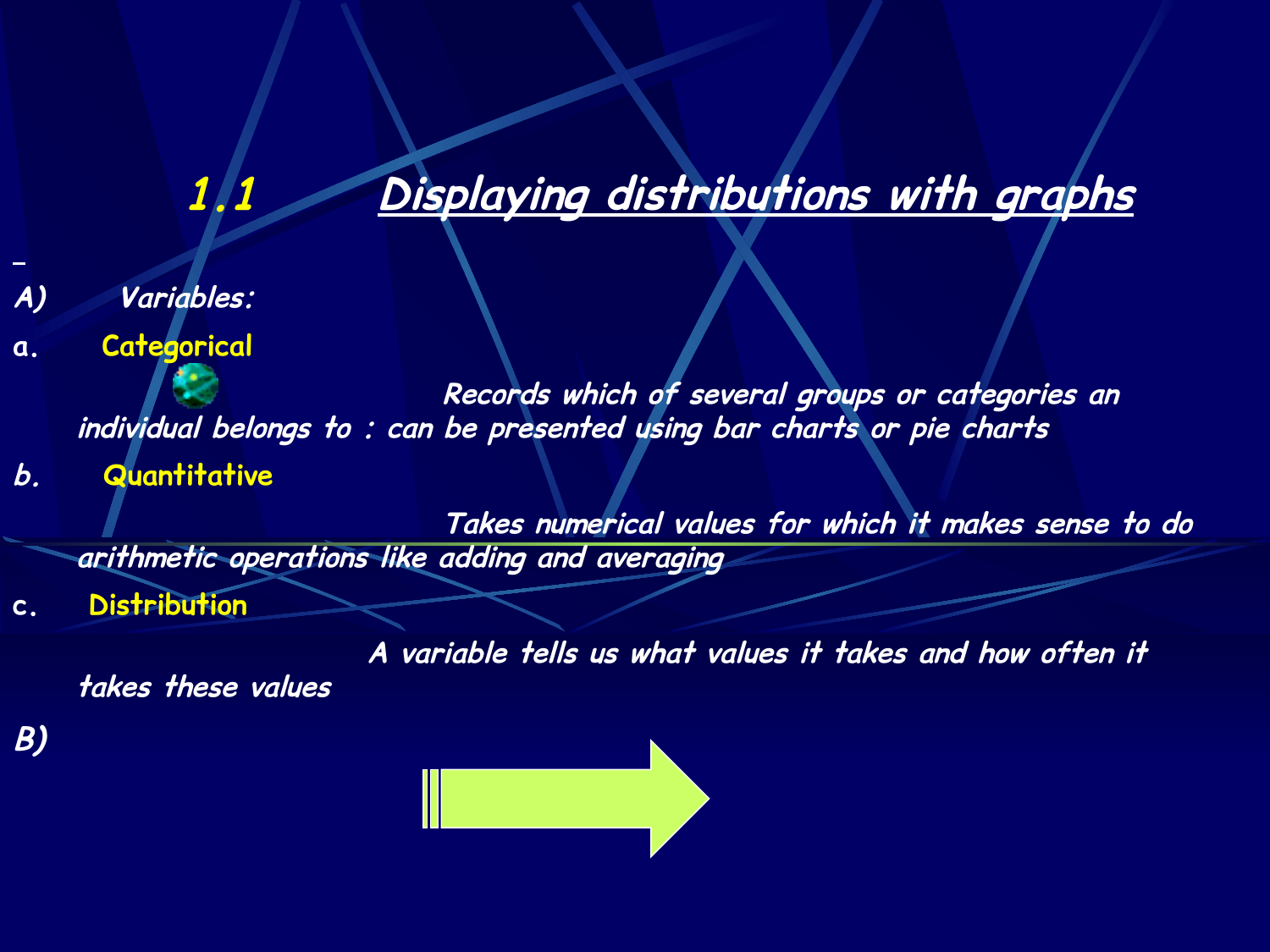

1.1        Displaying distributions with graphs

A)      Variables:
a.     Categorical
                                   Records which of several groups or categories an individual belongs to : can be presented using bar charts or pie charts
b.     Quantitative
                                   Takes numerical values for which it makes sense to do arithmetic operations like adding and averaging
c.    Distribution
 			   A variable tells us what values it takes and how often it takes these values
B)